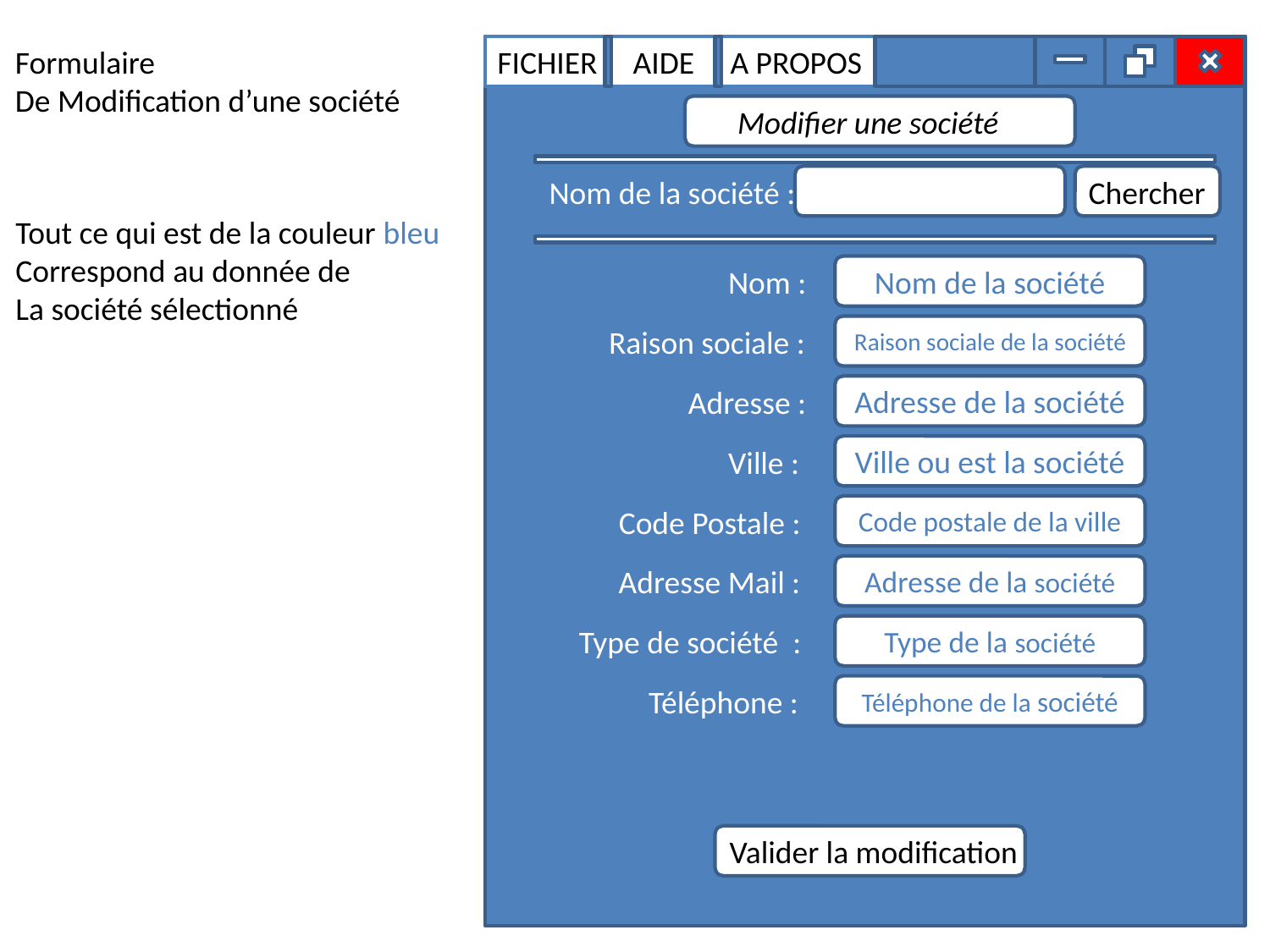

Formulaire
De Modification d’une société

FICHIER     AIDE     A PROPOS

Modifier une société

Nom de la société :

Chercher
Tout ce qui est de la couleur bleu
Correspond au donnée de
La société sélectionné

Nom :
Nom de la société
Raison sociale :
Raison sociale de la société
Adresse :
Adresse de la société
Ville :
Ville ou est la société
Code Postale :
Code postale de la ville
Adresse Mail :
Adresse de la société
Type de société  :
Type de la société
Téléphone :
Téléphone de la société

Valider la modification